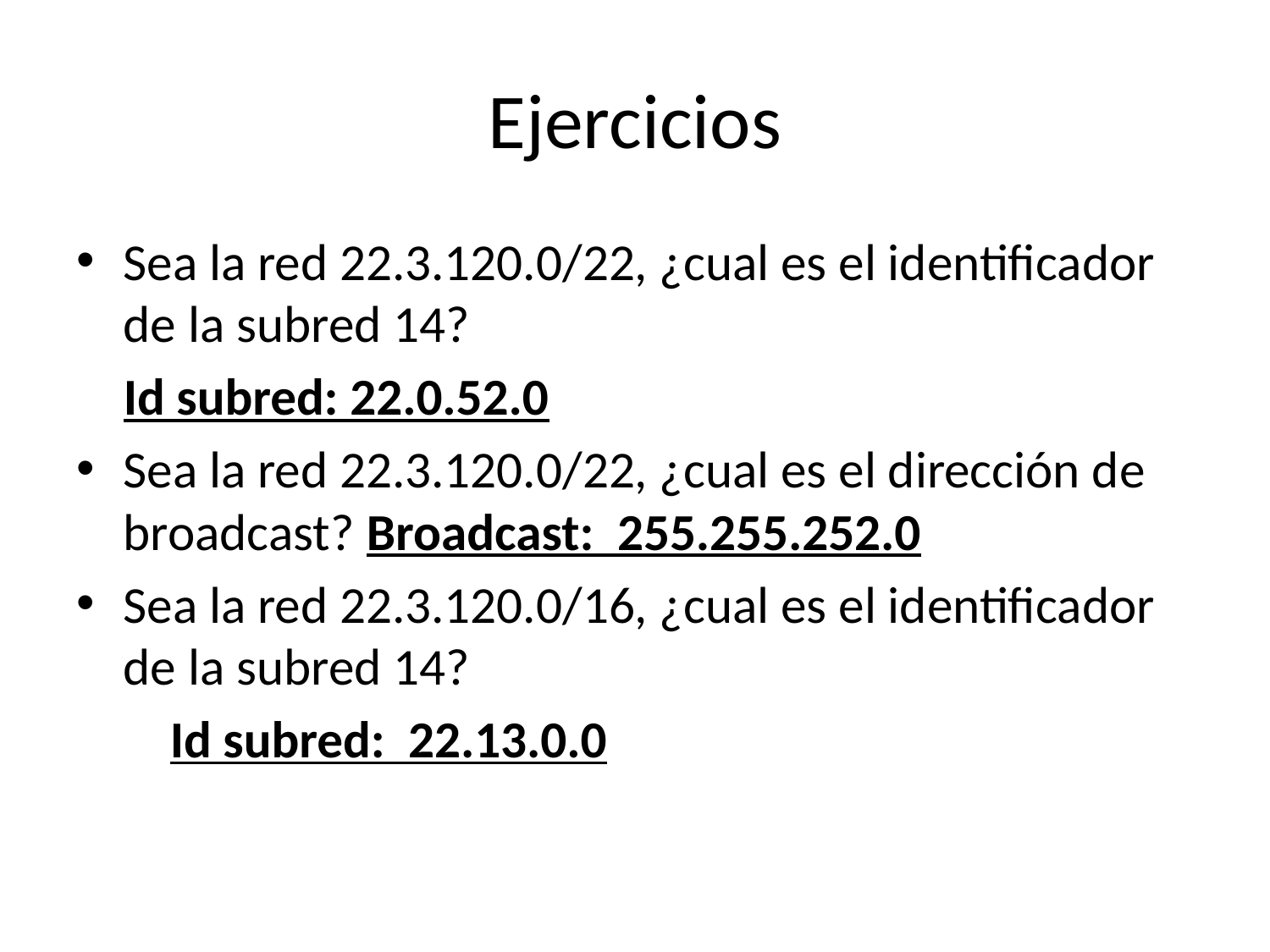

# Ejercicios
Sea la red 22.3.120.0/22, ¿cual es el identificador de la subred 14?
			Id subred: 22.0.52.0
Sea la red 22.3.120.0/22, ¿cual es el dirección de broadcast? Broadcast:  255.255.252.0
Sea la red 22.3.120.0/16, ¿cual es el identificador de la subred 14?
			    Id subred:  22.13.0.0